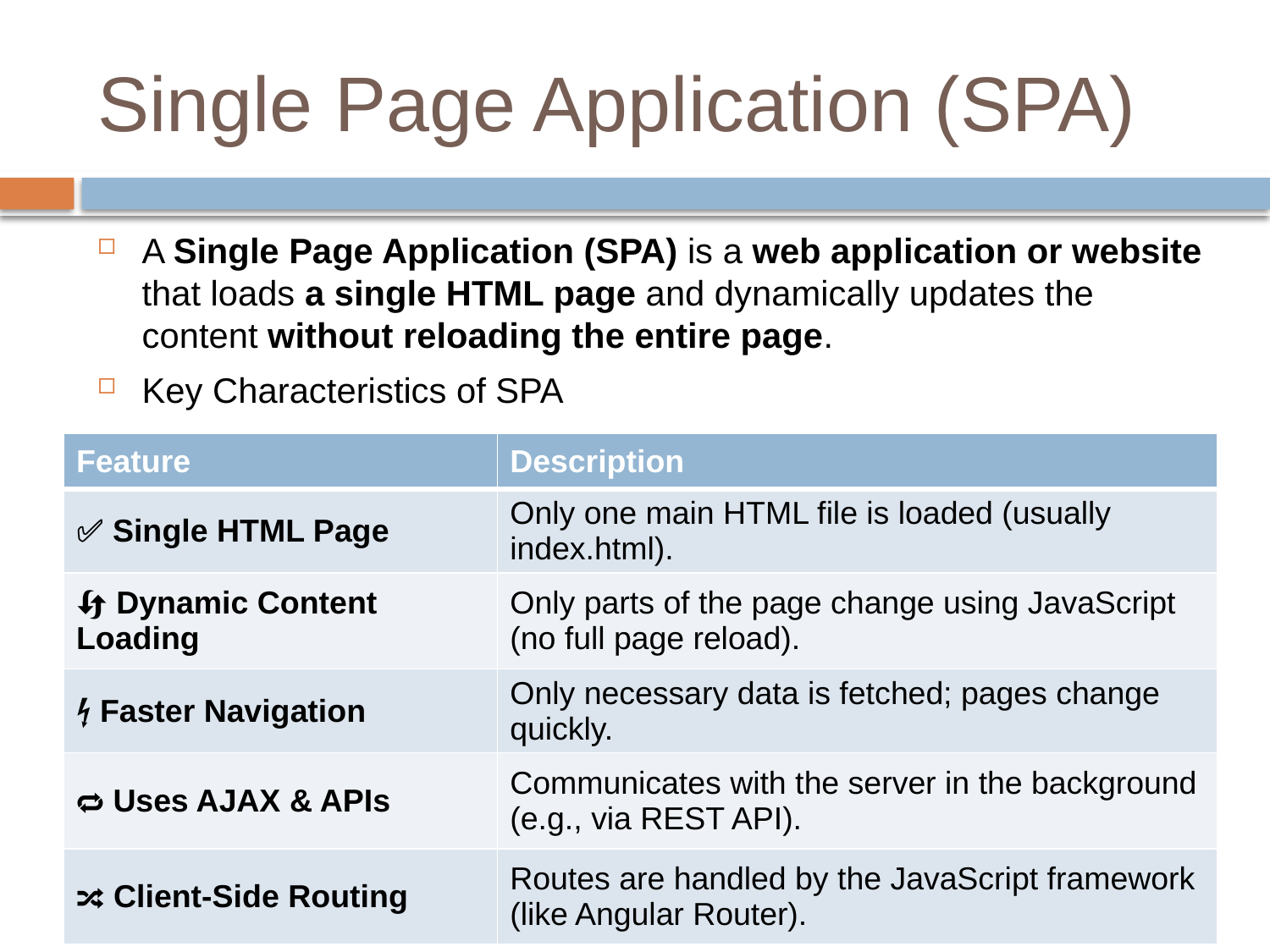

# Single Page Application (SPA)
A Single Page Application (SPA) is a web application or website that loads a single HTML page and dynamically updates the content without reloading the entire page.
Key Characteristics of SPA

| Feature | Description |
| --- | --- |
| ✅ Single HTML Page | Only one main HTML file is loaded (usually index.html). |
| 🔄 Dynamic Content Loading | Only parts of the page change using JavaScript (no full page reload). |
| ⚡ Faster Navigation | Only necessary data is fetched; pages change quickly. |
| 🔁 Uses AJAX & APIs | Communicates with the server in the background (e.g., via REST API). |
| 🔀 Client-Side Routing | Routes are handled by the JavaScript framework (like Angular Router). |